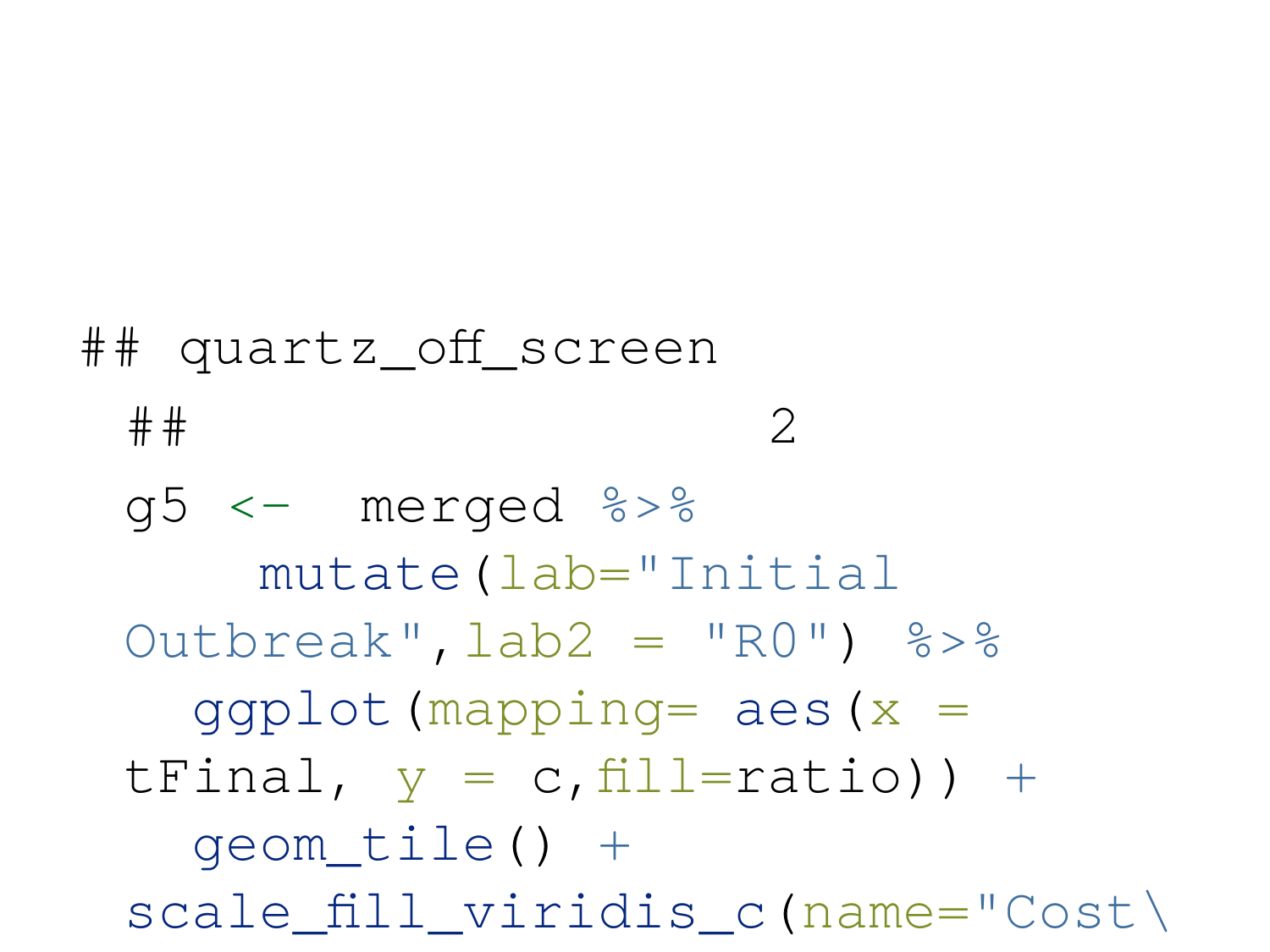

## quartz_off_screen
##                 2
g5 <-  merged %>%
    mutate(lab="Initial Outbreak",lab2 = "R0") %>%
  ggplot(mapping= aes(x = tFinal, y = c,fill=ratio)) +
  geom_tile() + scale_fill_viridis_c(name="Cost\nRatio",option="A")+xlab(TeX(r'($T_{final}$)'))+theme(legend.position = "bottom")+facet_grid(.~as.factor(R0))+ylab(TeX(r'($c$)'))+facet_nested(.~lab2+as.factor(R0))+theme(legend.position = "bottom")
g5